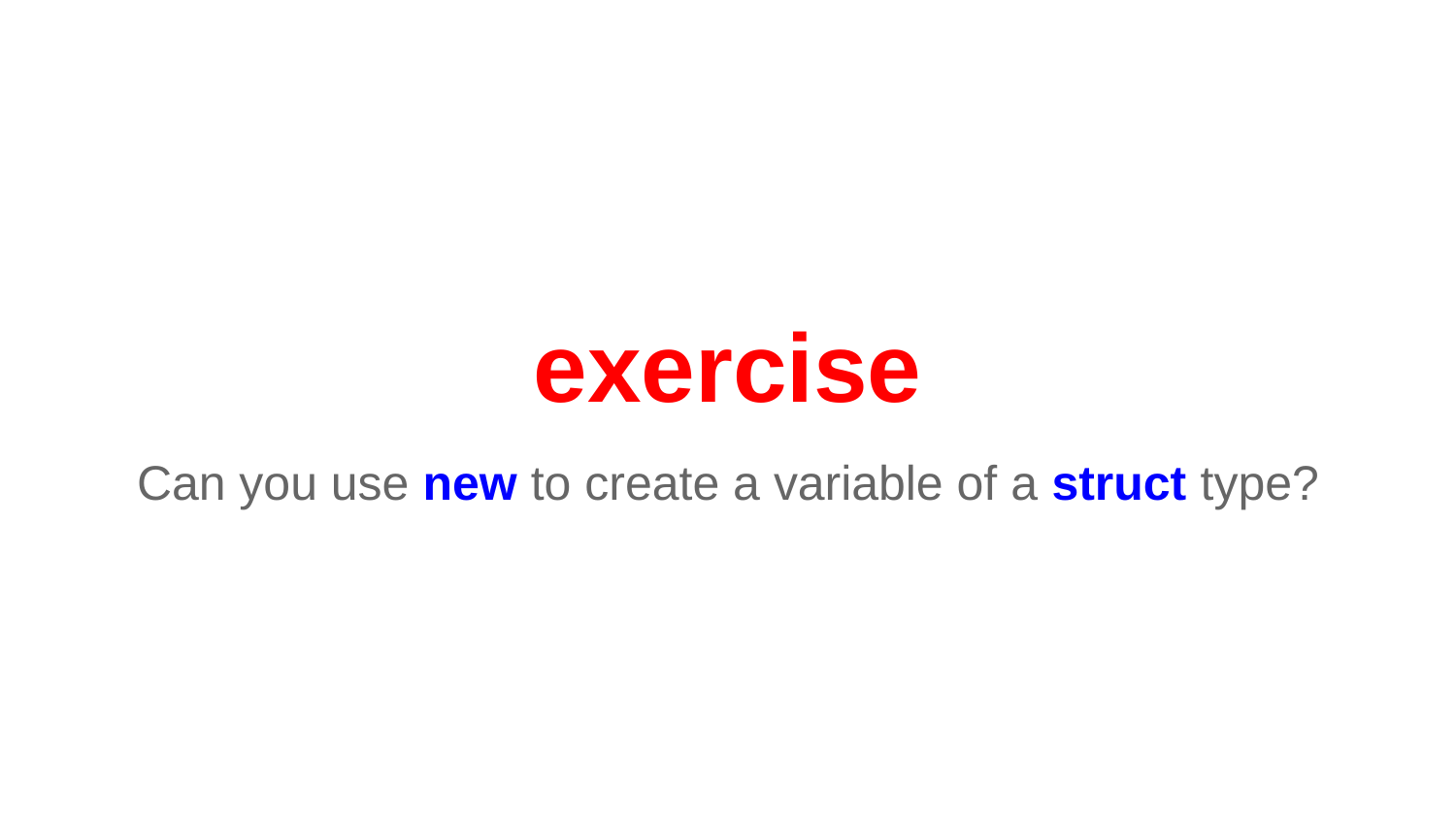

# exercise
Can you use new to create a variable of a struct type?